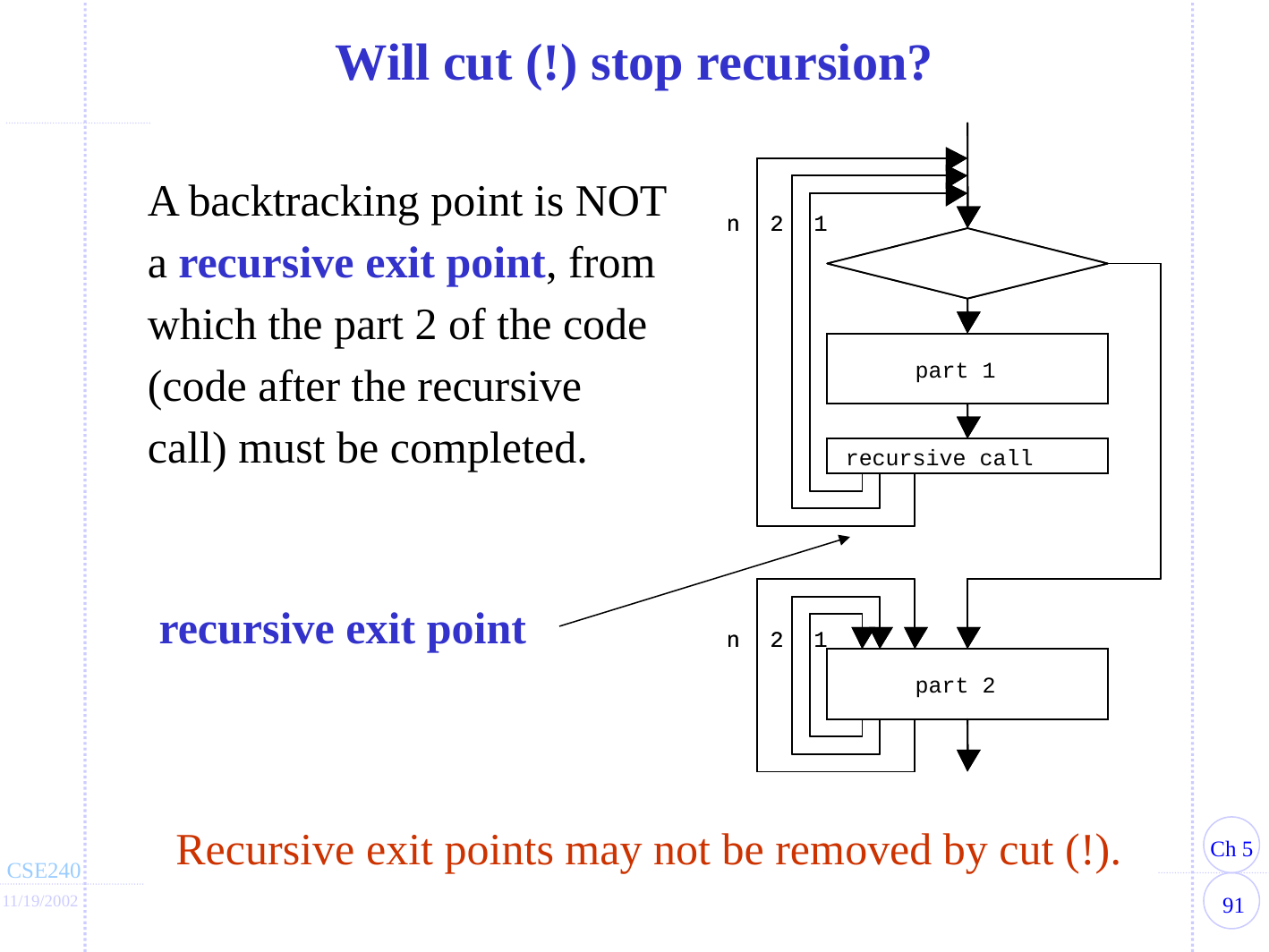

Will cut (!) stop recursion?

n
n
2
2
1
1

part 1
part 1

recursive call
recursive call

n
n
2
2
1
1

part 2
part 2

A backtracking point is NOT a recursive exit point, from which the part 2 of the code (code after the recursive call) must be completed.

recursive exit point
Recursive exit points may not be removed by cut (!).